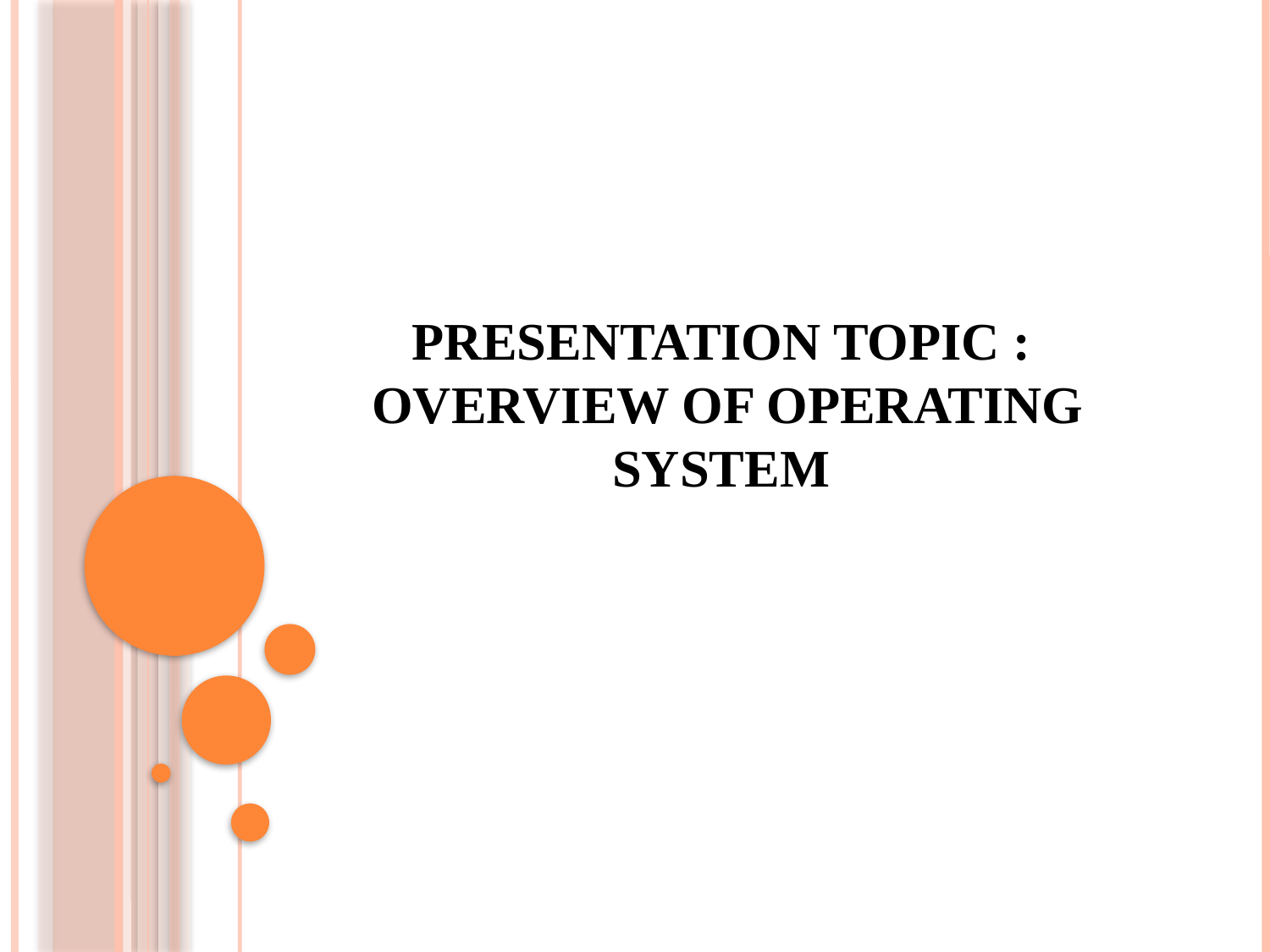

# Presentation Topic : Overview of Operating System